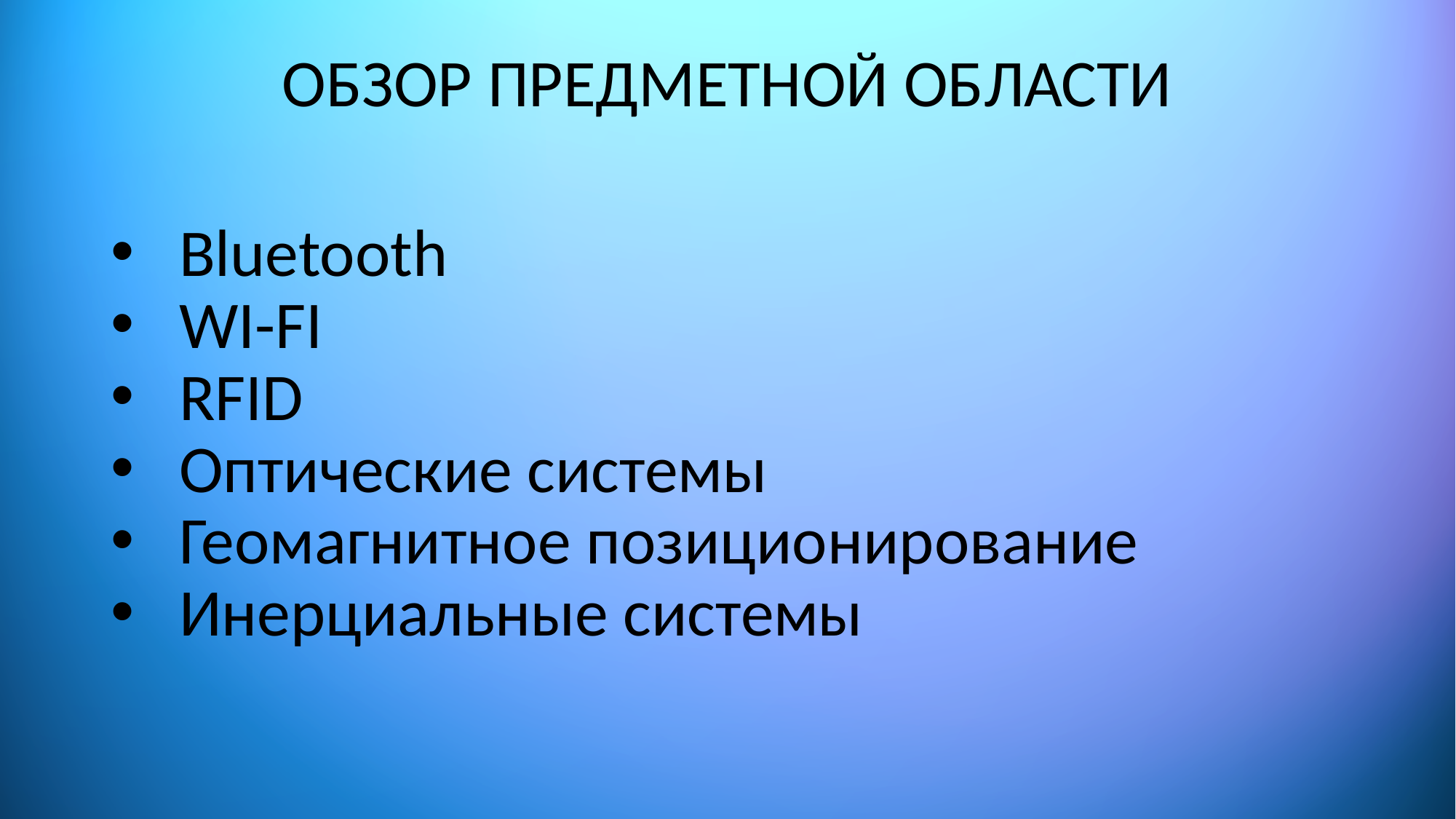

ОБЗОР ПРЕДМЕТНОЙ ОБЛАСТИ
Bluetooth
WI-FI
RFID
Оптические системы
Геомагнитное позиционирование
Инерциальные системы